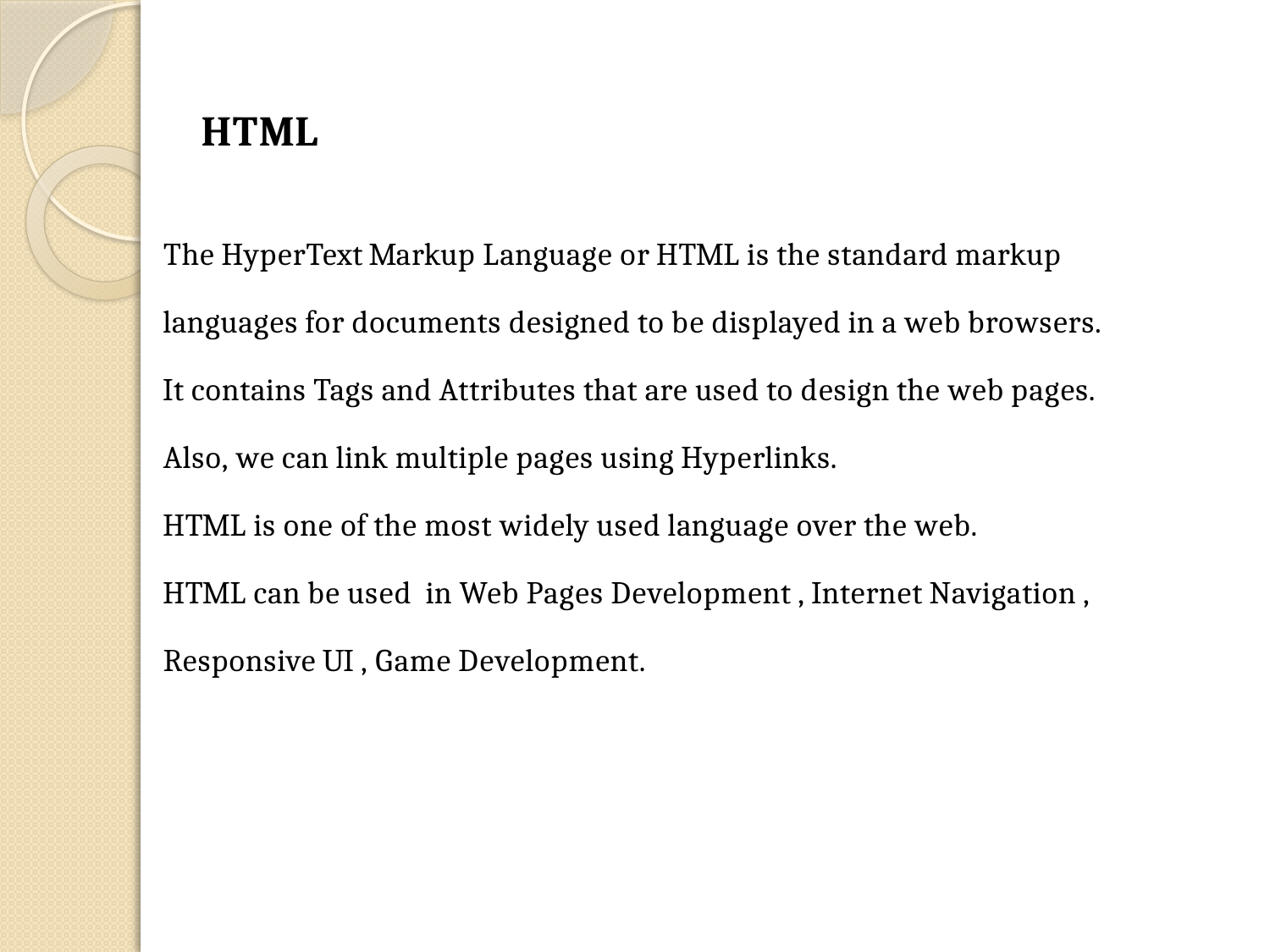

# HTML
The HyperText Markup Language or HTML is the standard markup
languages for documents designed to be displayed in a web browsers.
It contains Tags and Attributes that are used to design the web pages.
Also, we can link multiple pages using Hyperlinks.
HTML is one of the most widely used language over the web.
HTML can be used  in Web Pages Development , Internet Navigation ,
Responsive UI , Game Development.